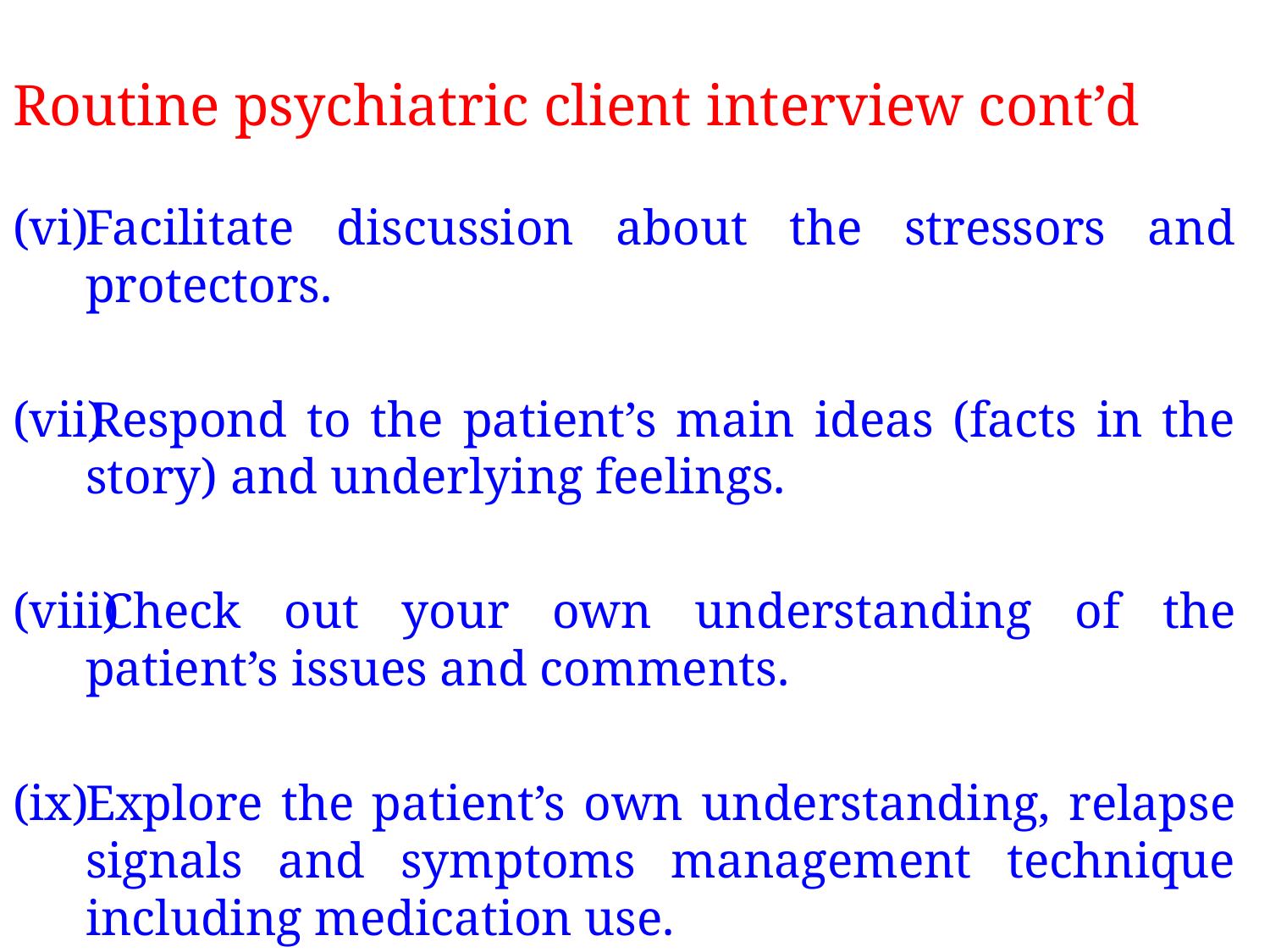

# Routine psychiatric client interview cont’d
Facilitate discussion about the stressors and protectors.

Respond to the patient’s main ideas (facts in the story) and underlying feelings.

Check out your own understanding of the patient’s issues and comments.

Explore the patient’s own understanding, relapse signals and symptoms management technique including medication use.